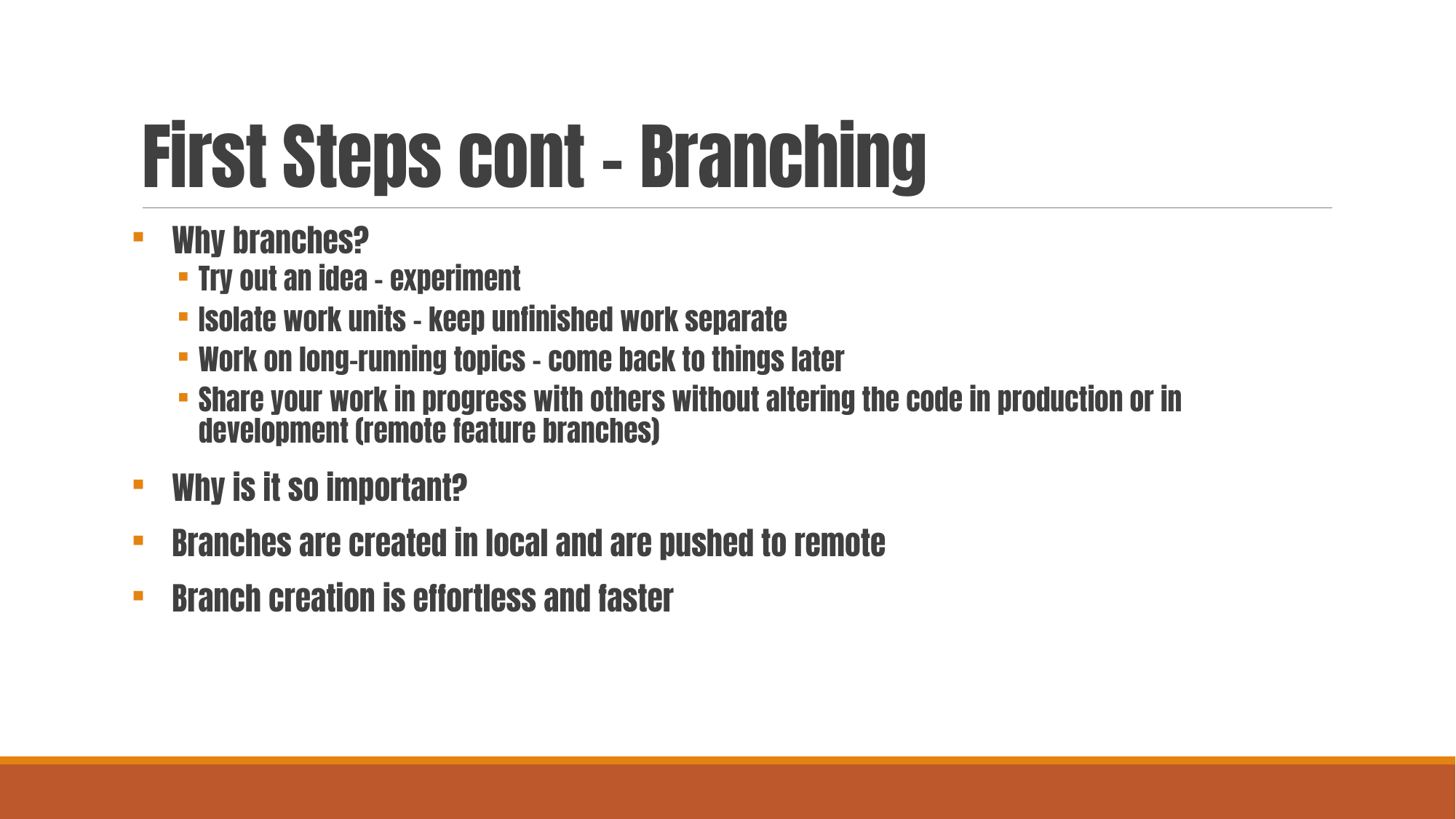

# First Steps cont - Branching
Why branches?
Try out an idea - experiment
Isolate work units - keep unfinished work separate
Work on long-running topics - come back to things later
Share your work in progress with others without altering the code in production or in development (remote feature branches)
Why is it so important?
Branches are created in local and are pushed to remote
Branch creation is effortless and faster